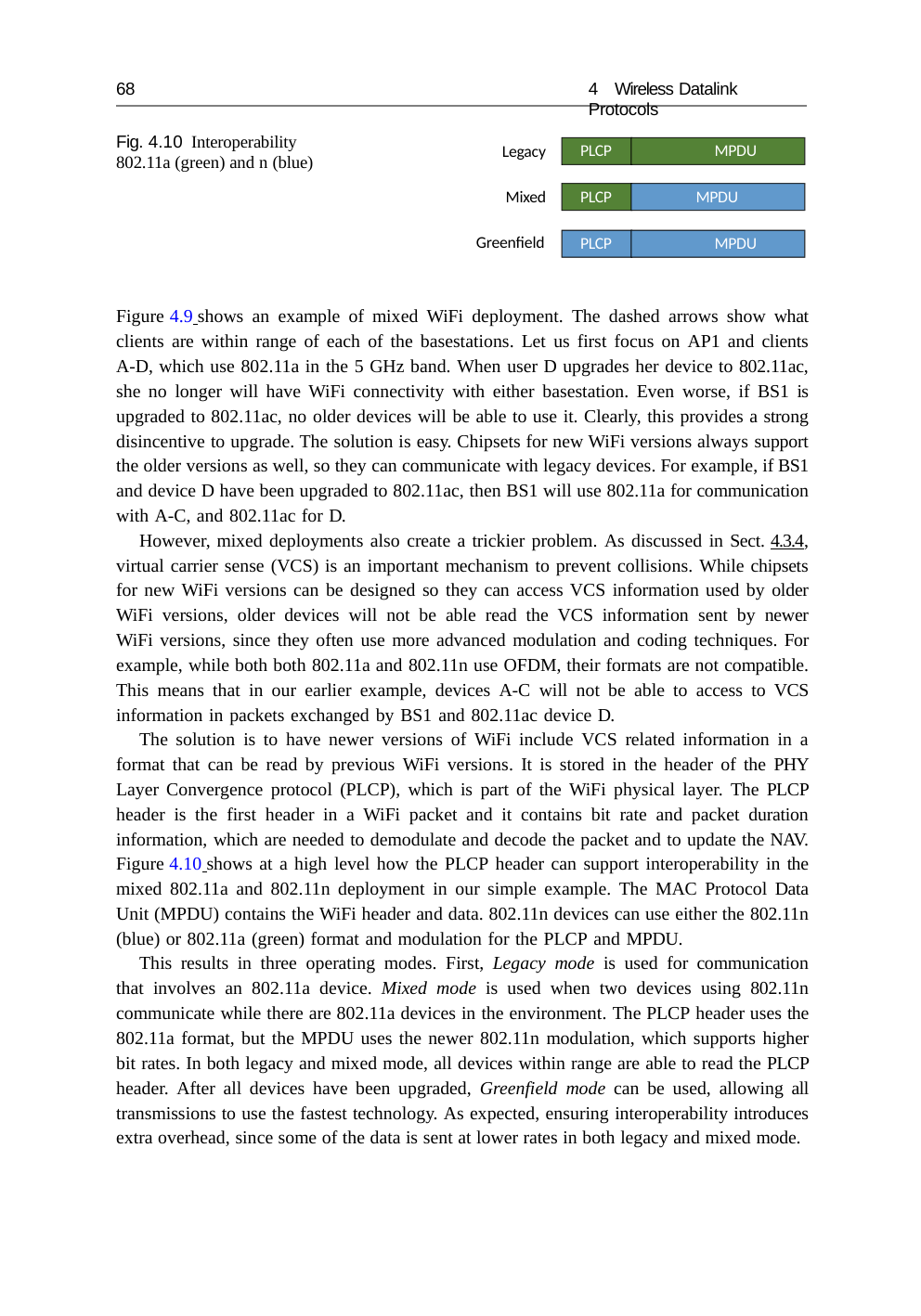

68
4  Wireless Datalink Protocols
Fig. 4.10 Interoperability 802.11a (green) and n (blue)

PLCP	MPDU
Legacy

PLCP	MPDU
Mixed
Greenfield

PLCP	MPDU
Figure 4.9 shows an example of mixed WiFi deployment. The dashed arrows show what clients are within range of each of the basestations. Let us first focus on AP1 and clients A-D, which use 802.11a in the 5 GHz band. When user D upgrades her device to 802.11ac, she no longer will have WiFi connectivity with either basestation. Even worse, if BS1 is upgraded to 802.11ac, no older devices will be able to use it. Clearly, this provides a strong disincentive to upgrade. The solution is easy. Chipsets for new WiFi versions always support the older versions as well, so they can communicate with legacy devices. For example, if BS1 and device D have been upgraded to 802.11ac, then BS1 will use 802.11a for communication with A-C, and 802.11ac for D.
However, mixed deployments also create a trickier problem. As discussed in Sect. 4.3.4, virtual carrier sense (VCS) is an important mechanism to prevent collisions. While chipsets for new WiFi versions can be designed so they can access VCS information used by older WiFi versions, older devices will not be able read the VCS information sent by newer WiFi versions, since they often use more advanced modulation and coding techniques. For example, while both both 802.11a and 802.11n use OFDM, their formats are not compatible. This means that in our earlier example, devices A-C will not be able to access to VCS information in packets exchanged by BS1 and 802.11ac device D.
The solution is to have newer versions of WiFi include VCS related information in a format that can be read by previous WiFi versions. It is stored in the header of the PHY Layer Convergence protocol (PLCP), which is part of the WiFi physical layer. The PLCP header is the first header in a WiFi packet and it contains bit rate and packet duration information, which are needed to demodulate and decode the packet and to update the NAV. Figure 4.10 shows at a high level how the PLCP header can support interoperability in the mixed 802.11a and 802.11n deployment in our simple example. The MAC Protocol Data Unit (MPDU) contains the WiFi header and data. 802.11n devices can use either the 802.11n (blue) or 802.11a (green) format and modulation for the PLCP and MPDU.
This results in three operating modes. First, Legacy mode is used for communication that involves an 802.11a device. Mixed mode is used when two devices using 802.11n communicate while there are 802.11a devices in the environment. The PLCP header uses the 802.11a format, but the MPDU uses the newer 802.11n modulation, which supports higher bit rates. In both legacy and mixed mode, all devices within range are able to read the PLCP header. After all devices have been upgraded, Greenfield mode can be used, allowing all transmissions to use the fastest technology. As expected, ensuring interoperability introduces extra overhead, since some of the data is sent at lower rates in both legacy and mixed mode.